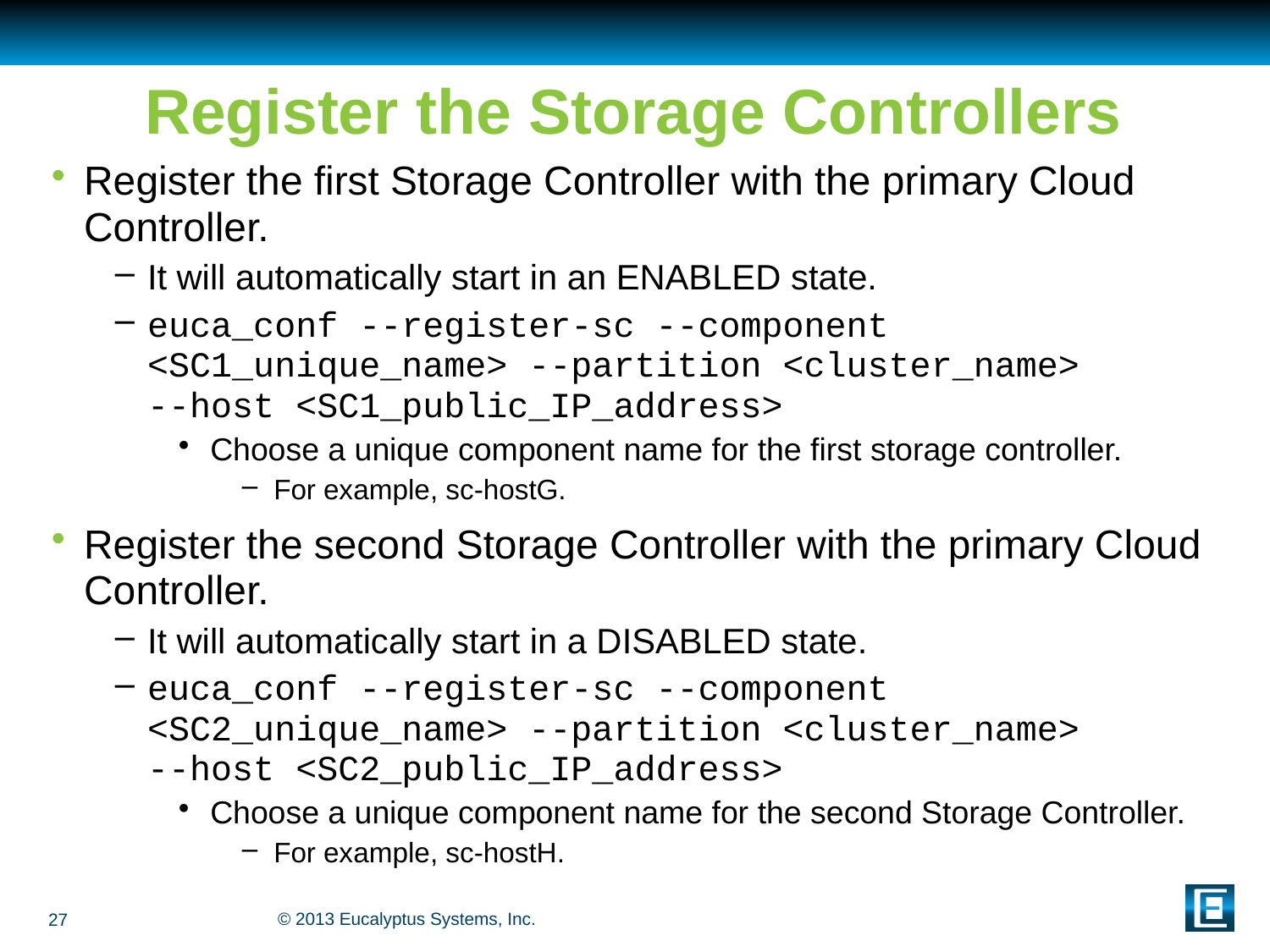

# Register the Storage Controllers
Register the first Storage Controller with the primary Cloud Controller.
It will automatically start in an ENABLED state.
euca_conf --register-sc --component <SC1_unique_name> --partition <cluster_name>      --host <SC1_public_IP_address>
Choose a unique component name for the first storage controller.
For example, sc-hostG.
Register the second Storage Controller with the primary Cloud Controller.
It will automatically start in a DISABLED state.
euca_conf --register-sc --component <SC2_unique_name> --partition <cluster_name>      --host <SC2_public_IP_address>
Choose a unique component name for the second Storage Controller.
For example, sc-hostH.
27